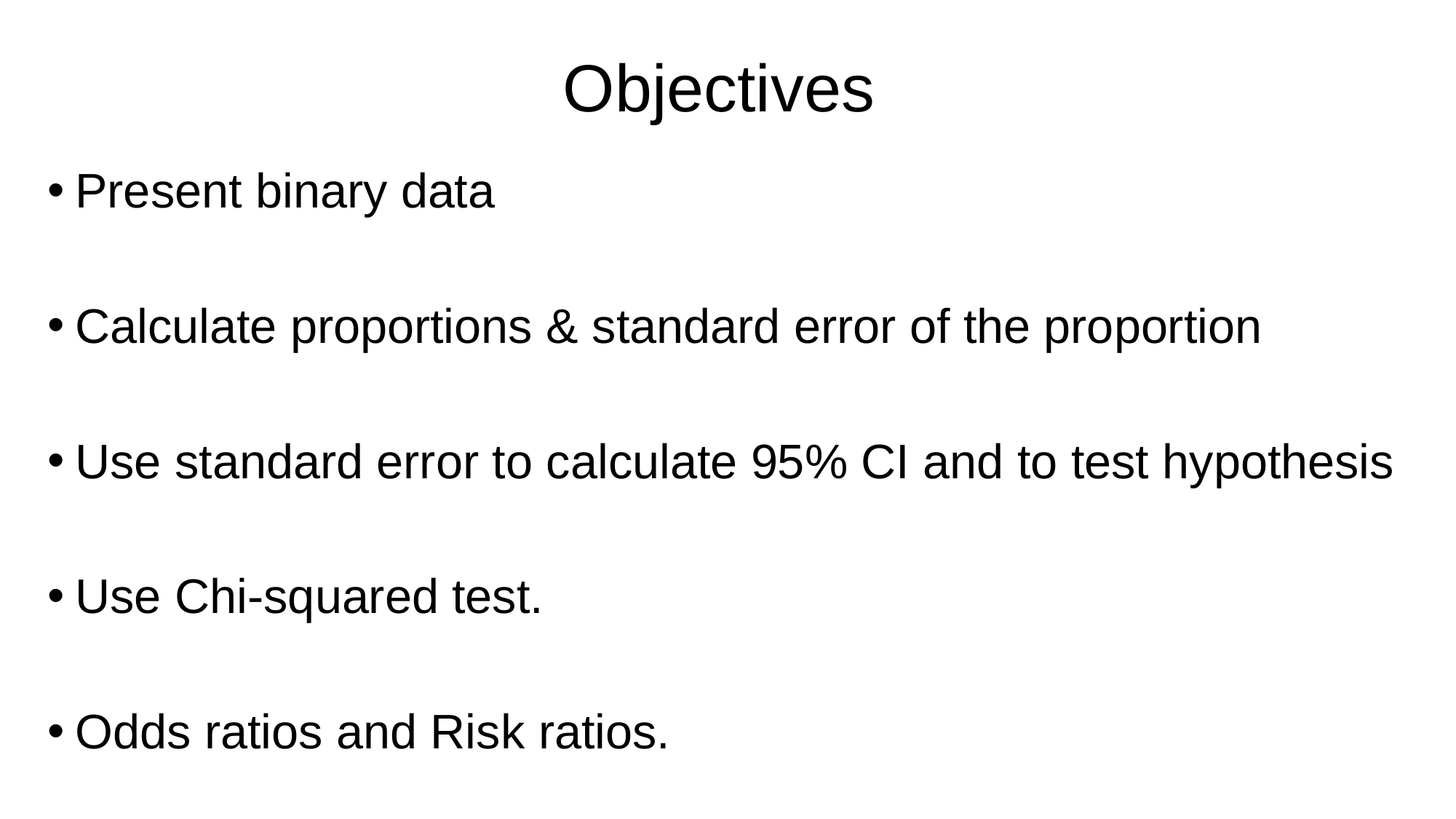

# Objectives
Present binary data

Calculate proportions & standard error of the proportion

Use standard error to calculate 95% CI and to test hypothesis

Use Chi-squared test.

Odds ratios and Risk ratios.